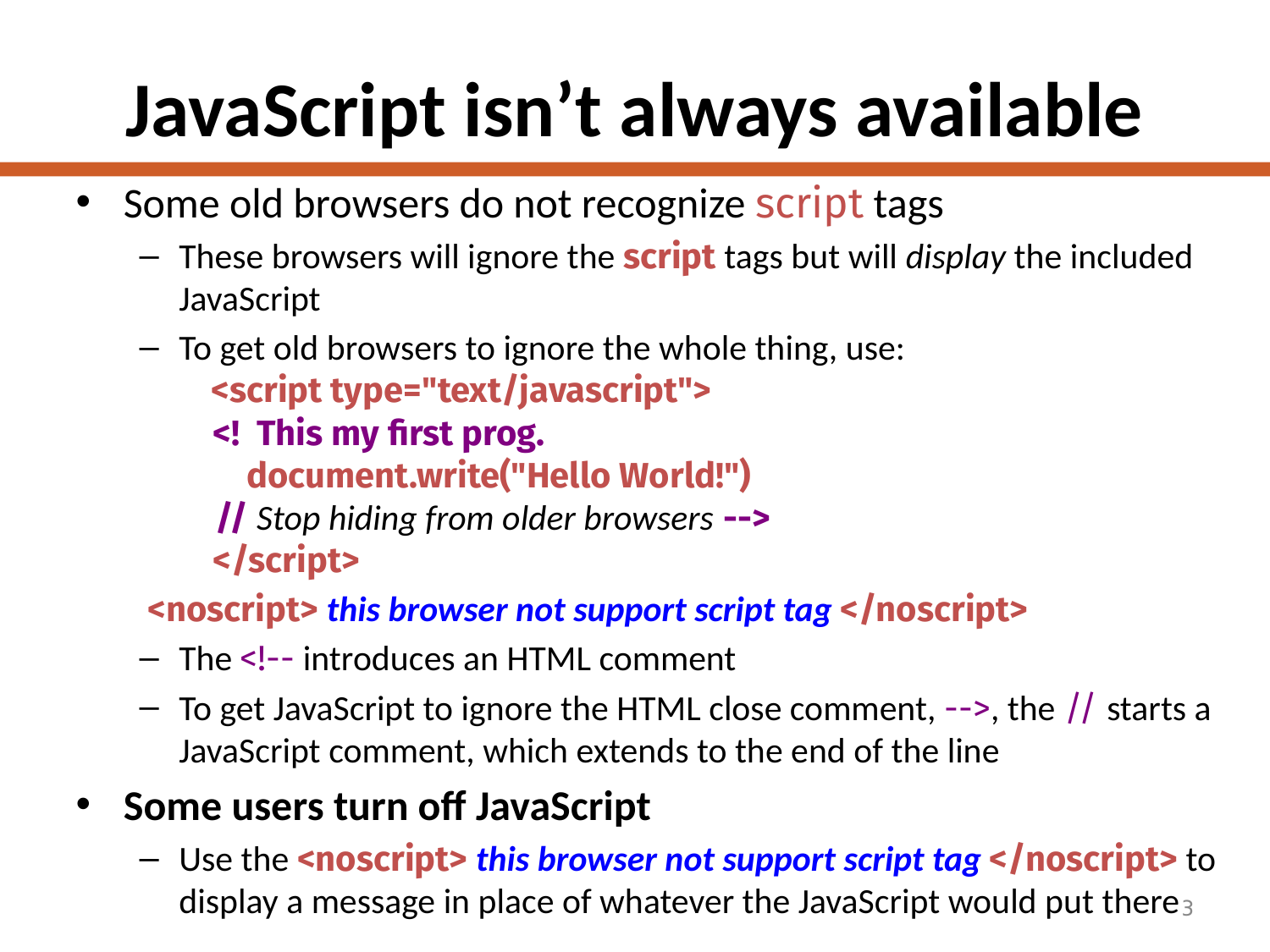

# JavaScript isn’t always available
Some old browsers do not recognize script tags
These browsers will ignore the script tags but will display the included JavaScript
To get old browsers to ignore the whole thing, use:
    <script type="text/javascript">
    <!  This my first prog.
        document.write("Hello World!")
    // Stop hiding from older browsers -->
    </script>
 <noscript> this browser not support script tag </noscript>
The <!-- introduces an HTML comment
To get JavaScript to ignore the HTML close comment, -->, the // starts a JavaScript comment, which extends to the end of the line
Some users turn off JavaScript
Use the <noscript> this browser not support script tag </noscript> to display a message in place of whatever the JavaScript would put there
3